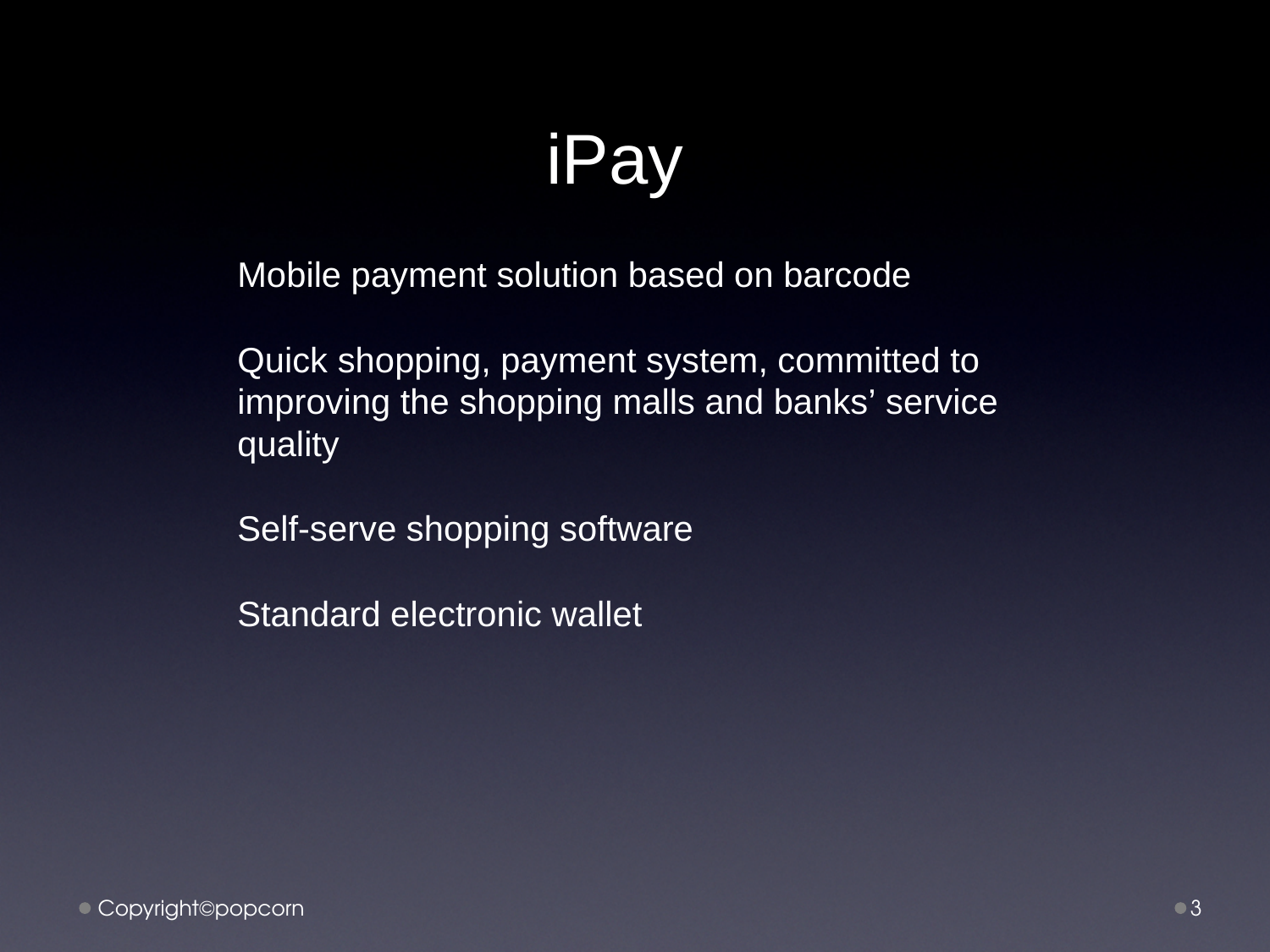

iPay
Mobile payment solution based on barcode

Quick shopping, payment system, committed to improving the shopping malls and banks’ service quality

Self-serve shopping software

Standard electronic wallet
Copyright©popcorn
3